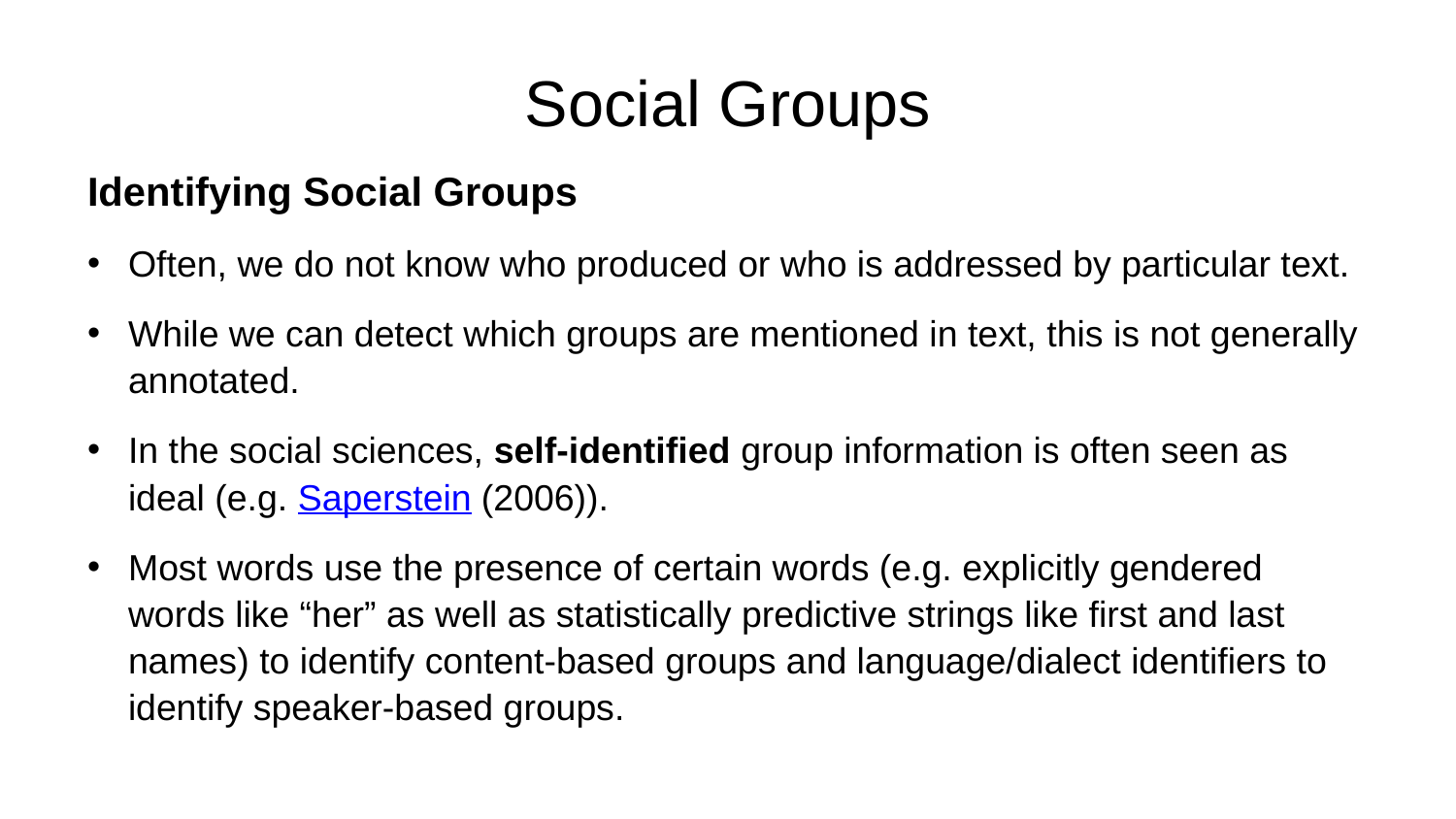

# Social Groups
Identifying Social Groups
Often, we do not know who produced or who is addressed by particular text.
While we can detect which groups are mentioned in text, this is not generally annotated.
In the social sciences, self-identified group information is often seen as ideal (e.g. Saperstein (2006)).
Most words use the presence of certain words (e.g. explicitly gendered words like “her” as well as statistically predictive strings like first and last names) to identify content-based groups and language/dialect identifiers to identify speaker-based groups.